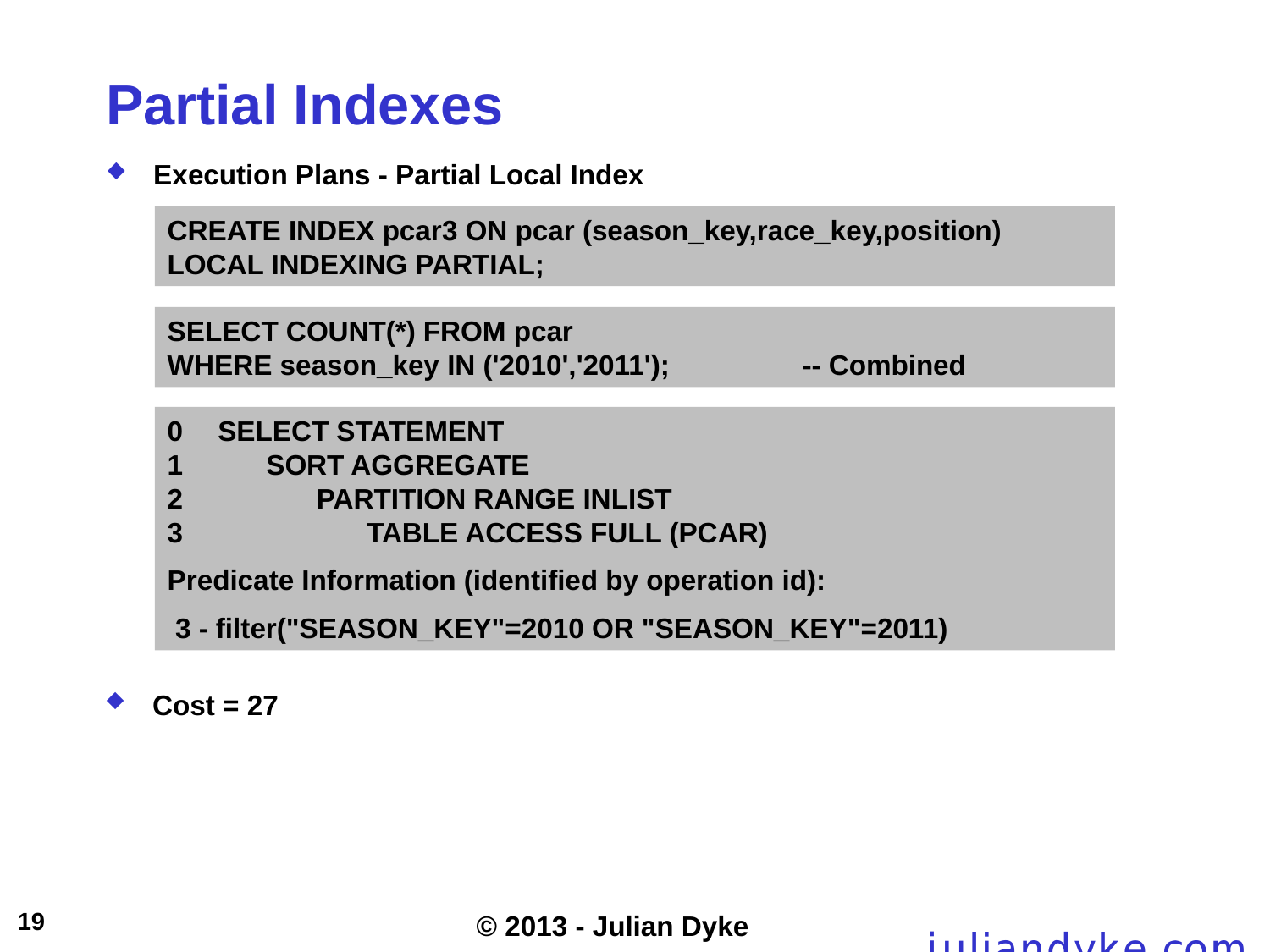

# Partial Indexes
Execution Plans - Partial Local Index
CREATE INDEX pcar3 ON pcar (season_key,race_key,position) LOCAL INDEXING PARTIAL;
S	ELECT COUNT(*) FROM pcar
WHERE season_key IN ('2010','2011');		-- Combined
0	SELECT STATEMENT
1		SORT AGGREGATE
2			PARTITION RANGE INLIST
3				TABLE ACCESS FULL (PCAR)
Predicate Information (identified by operation id):
 3 - filter("SEASON_KEY"=2010 OR "SEASON_KEY"=2011)
Cost = 27